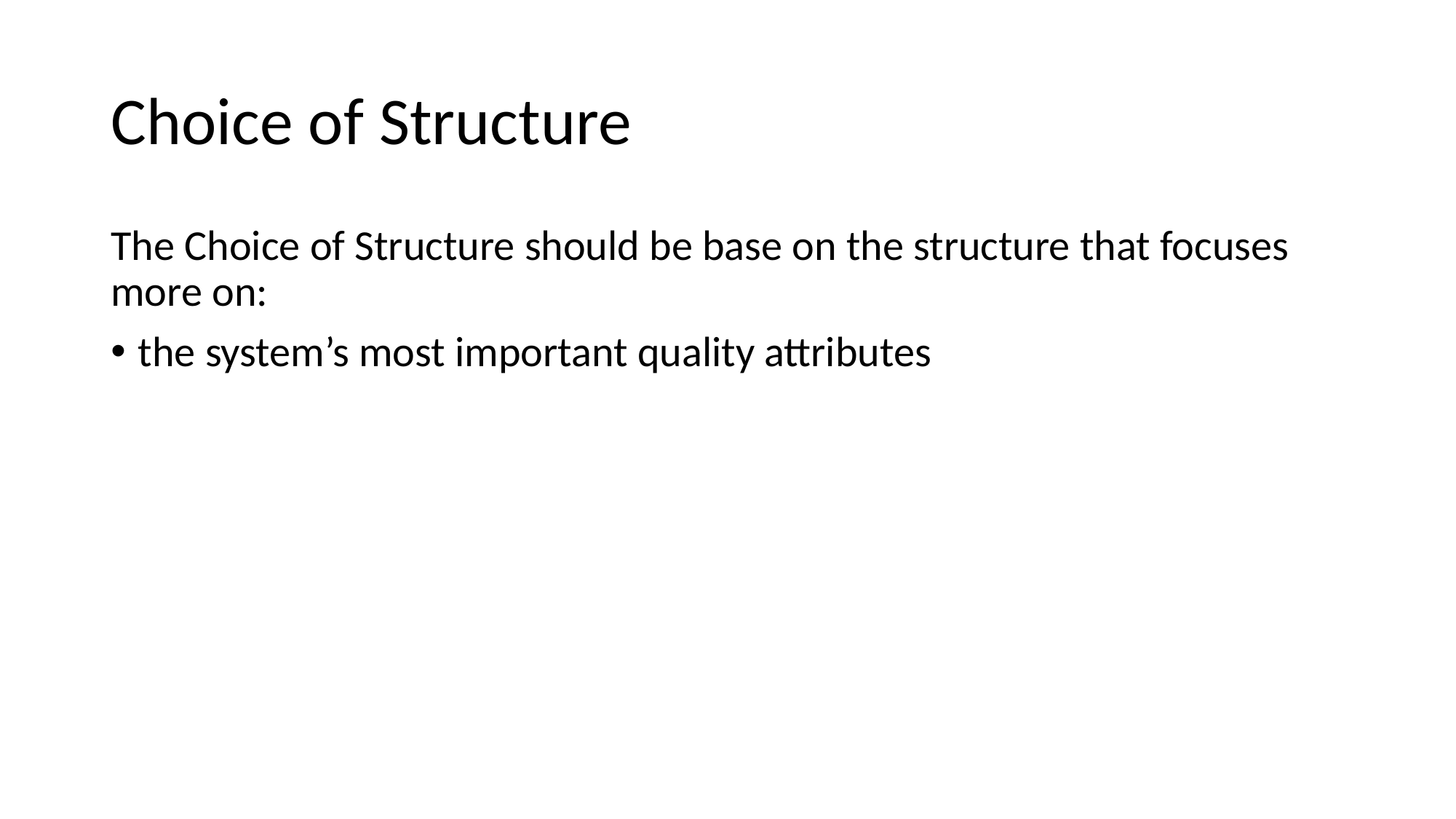

# Choice of Structure
The Choice of Structure should be base on the structure that focuses more on:
the system’s most important quality attributes